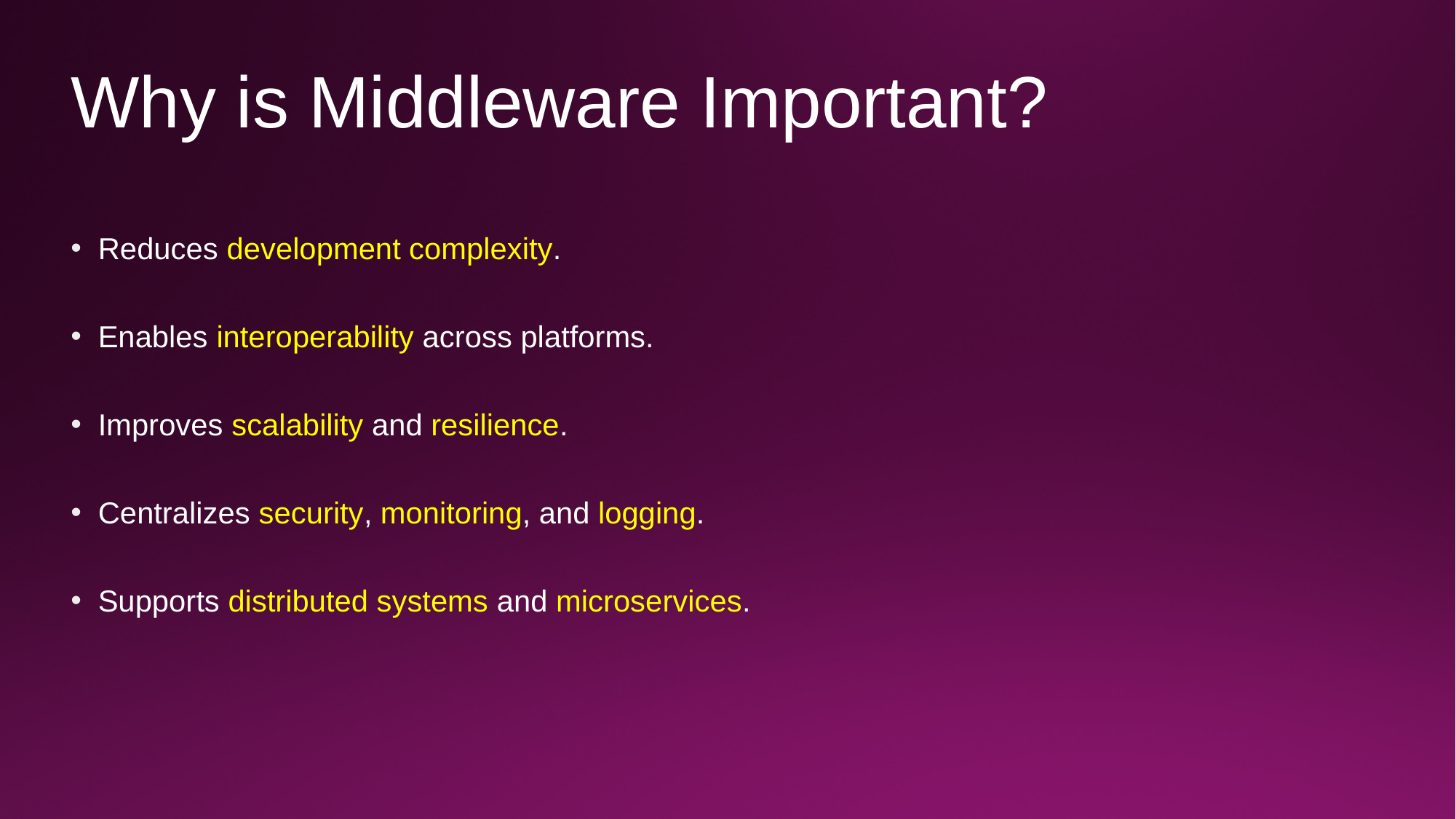

# Why is Middleware Important?
Reduces development complexity.
Enables interoperability across platforms.
Improves scalability and resilience.
Centralizes security, monitoring, and logging.
Supports distributed systems and microservices.